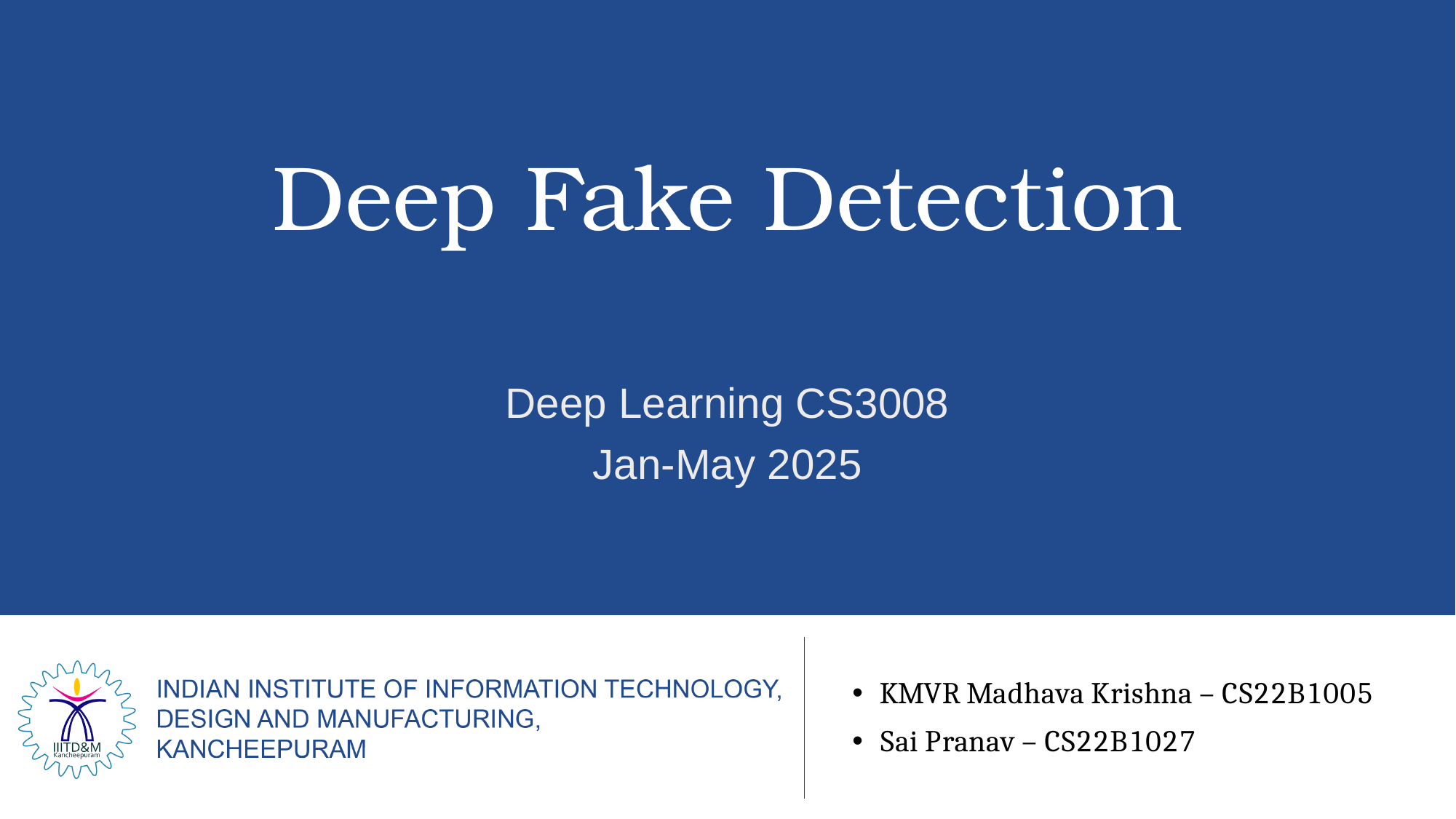

# Deep Fake Detection
Deep Learning CS3008
Jan-May 2025
KMVR Madhava Krishna – CS22B1005
Sai Pranav – CS22B1027